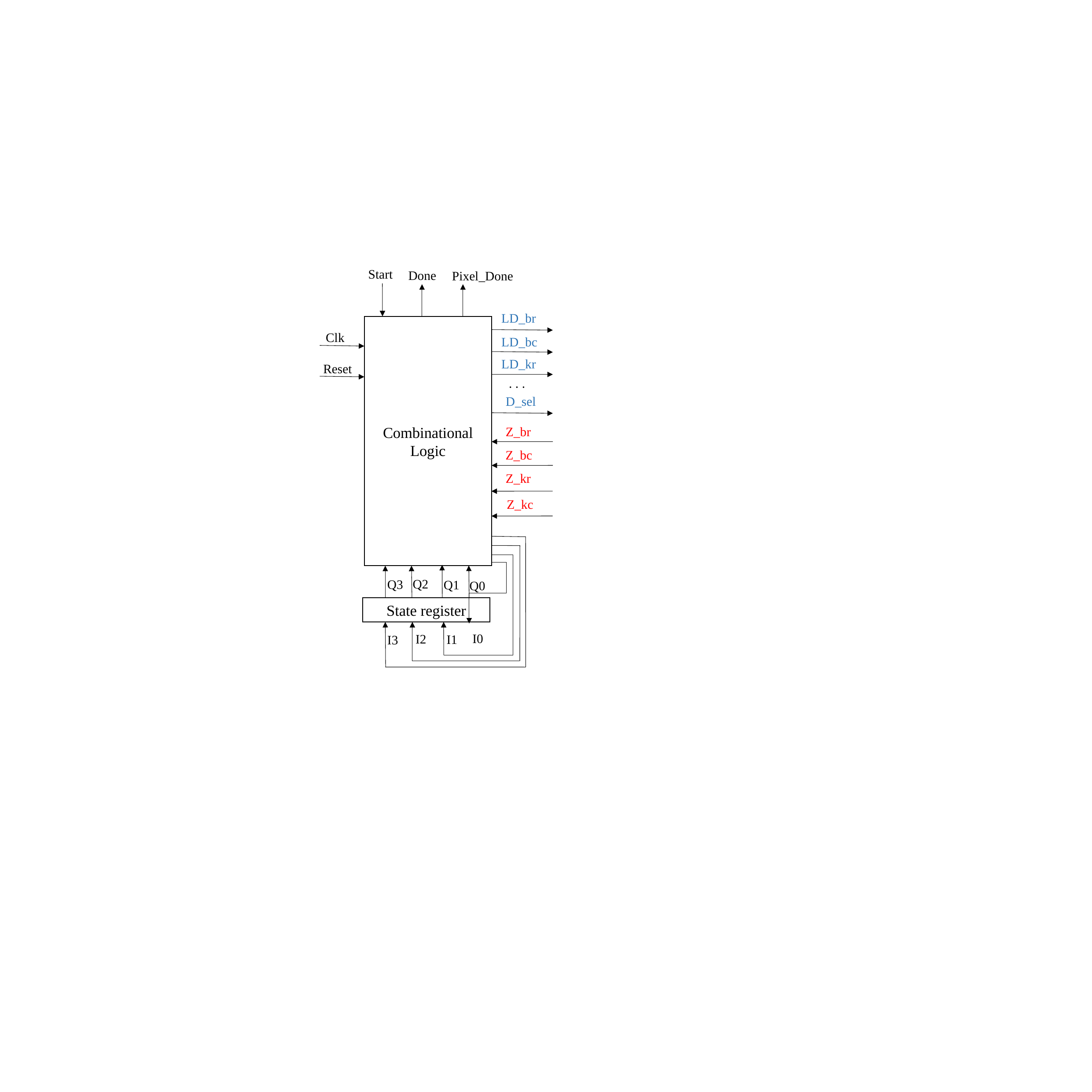

Start
Done
Pixel_Done
LD_br
Combinational Logic
Clk
LD_bc
LD_kr
Reset
. . .
D_sel
Z_br
Z_bc
Z_kr
Z_kc
Q2
Q3
Q1
Q0
State register
I0
I2
I1
I3